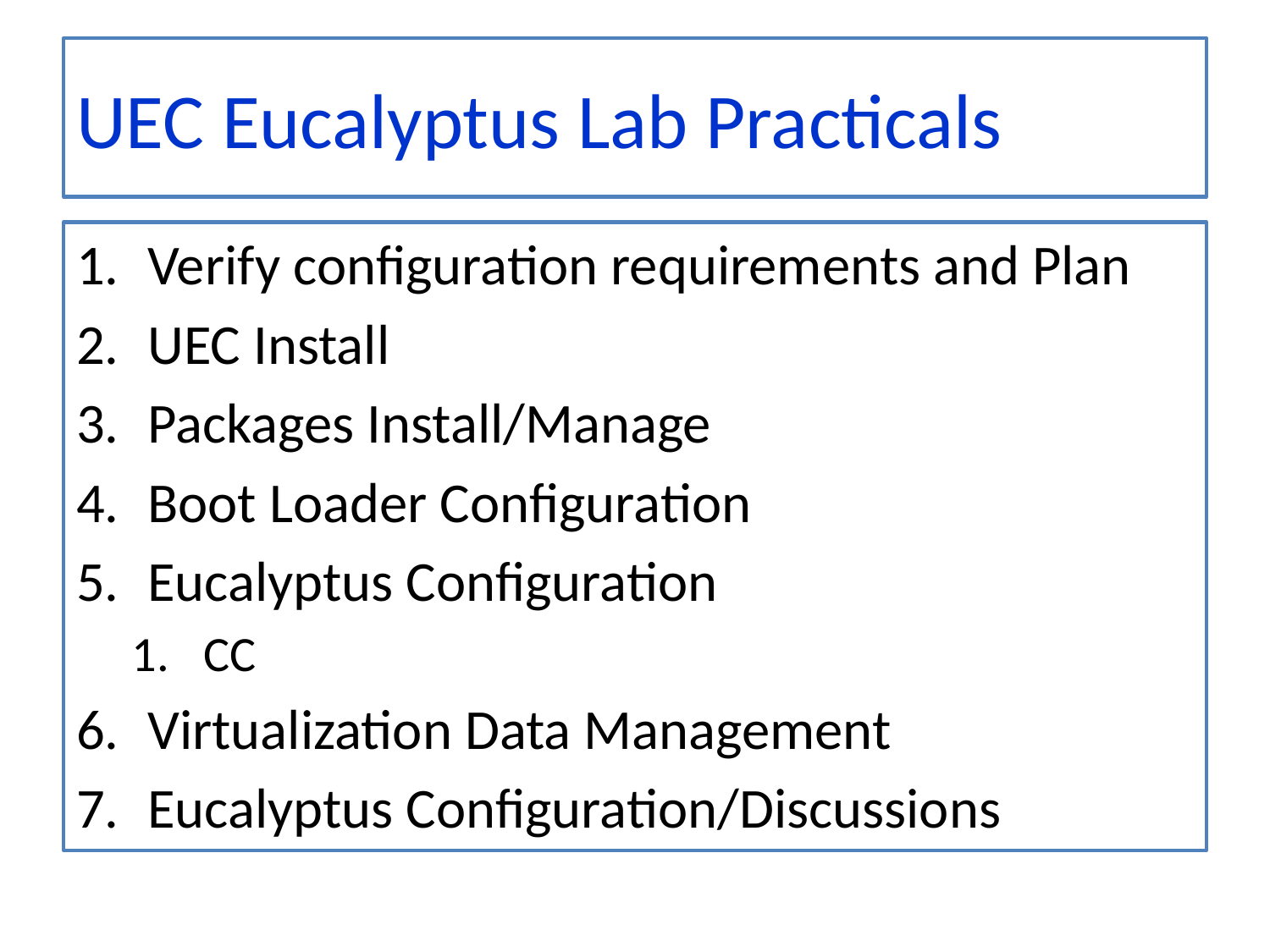

# UEC Eucalyptus Lab Practicals
Verify configuration requirements and Plan
UEC Install
Packages Install/Manage
Boot Loader Configuration
Eucalyptus Configuration
CC
Virtualization Data Management
Eucalyptus Configuration/Discussions